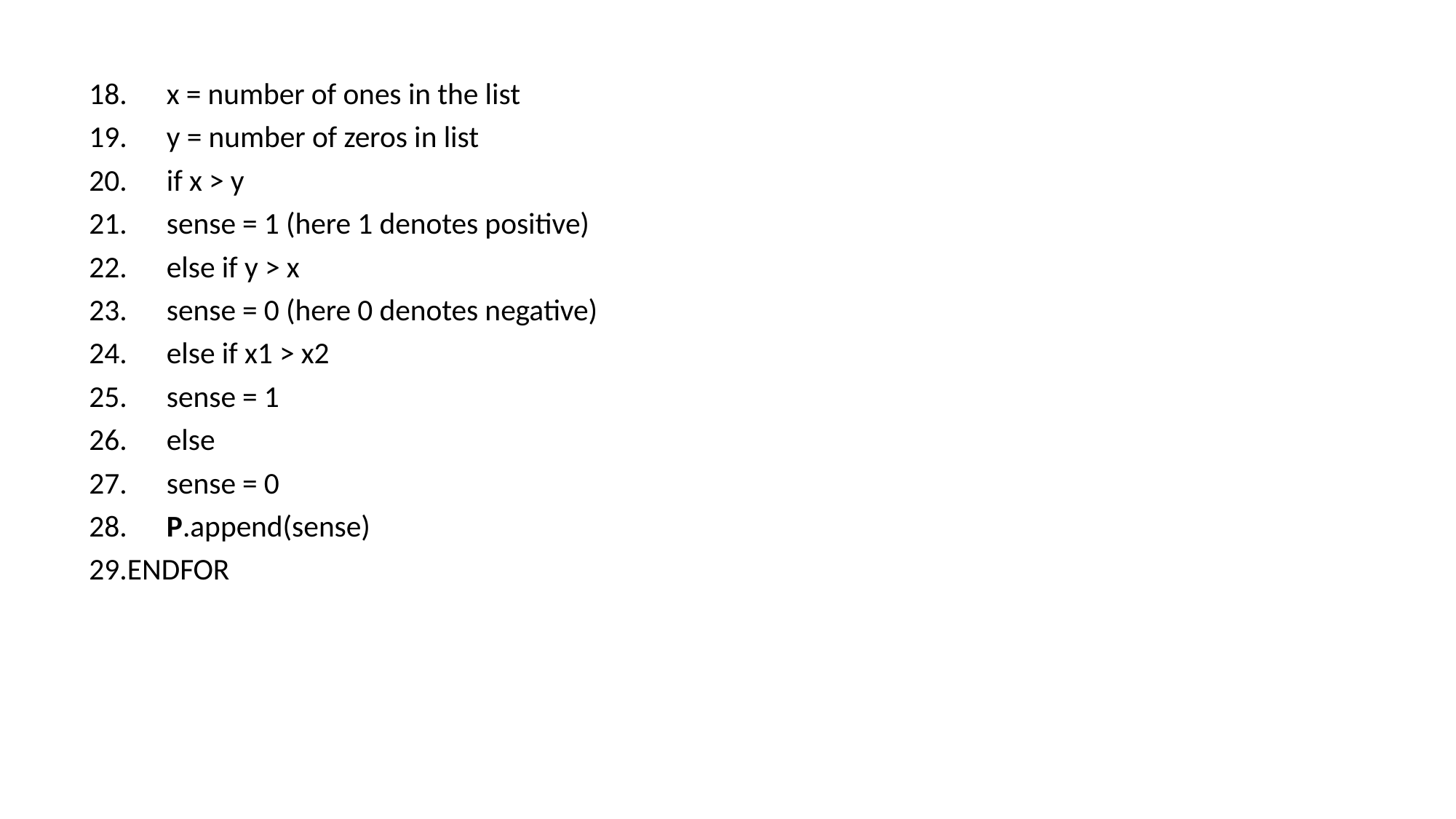

18.	x = number of ones in the list
19.	y = number of zeros in list
20.	if x > y
21.		sense = 1 (here 1 denotes positive)
22.	else if y > x
23.		sense = 0 (here 0 denotes negative)
24.	else if x1 > x2
25.		sense = 1
26.	else
27.		sense = 0
28.	P.append(sense)
29.ENDFOR